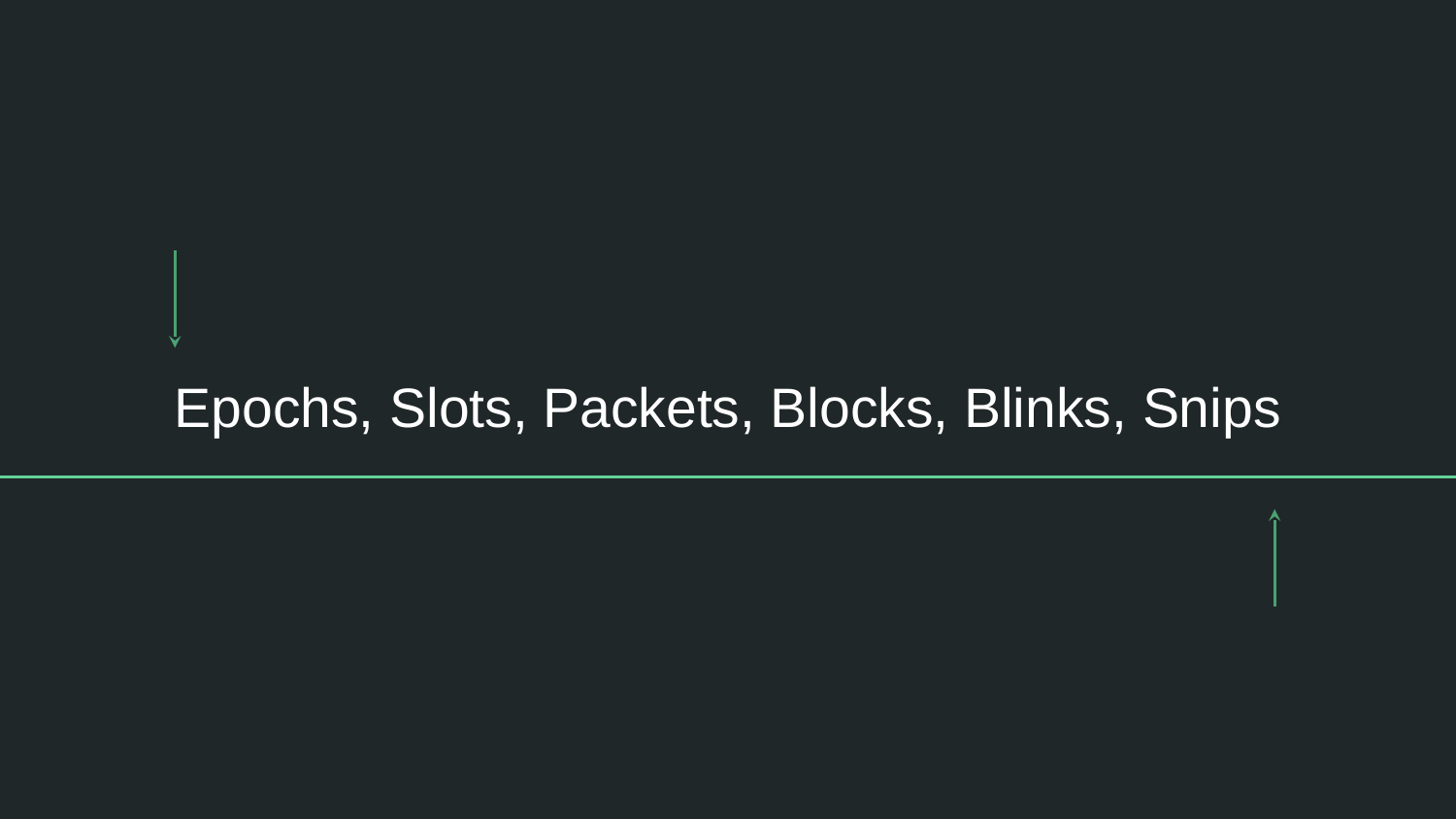

# Epochs, Slots, Packets, Blocks, Blinks, Snips